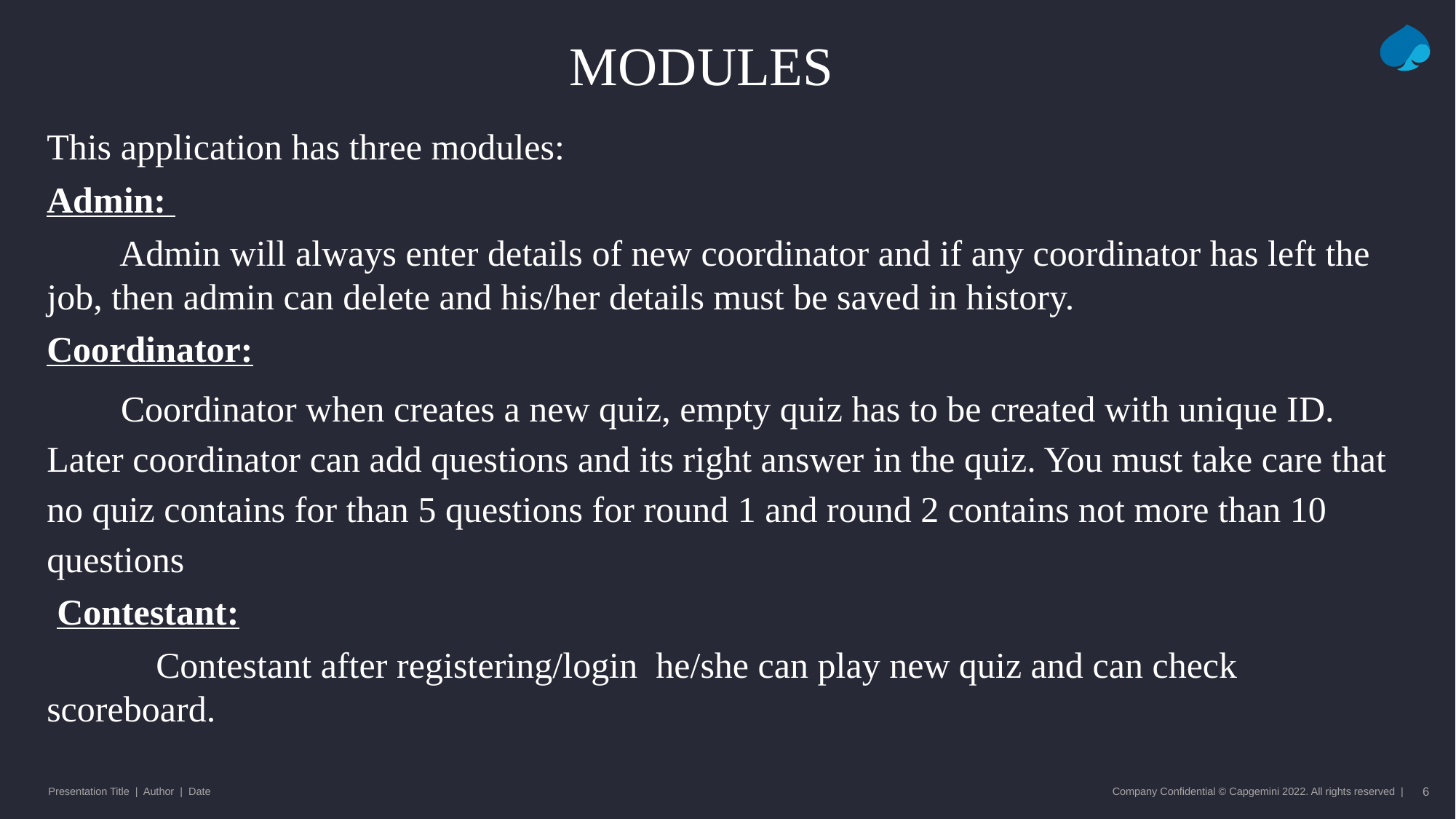

# MODULES
This application has three modules:
Admin:
        Admin will always enter details of new coordinator and if any coordinator has left the job, then admin can delete and his/her details must be saved in history.
Coordinator:
        Coordinator when creates a new quiz, empty quiz has to be created with unique ID. Later coordinator can add questions and its right answer in the quiz. You must take care that no quiz contains for than 5 questions for round 1 and round 2 contains not more than 10 questions
 Contestant:
            Contestant after registering/login  he/she can play new quiz and can check scoreboard.

.